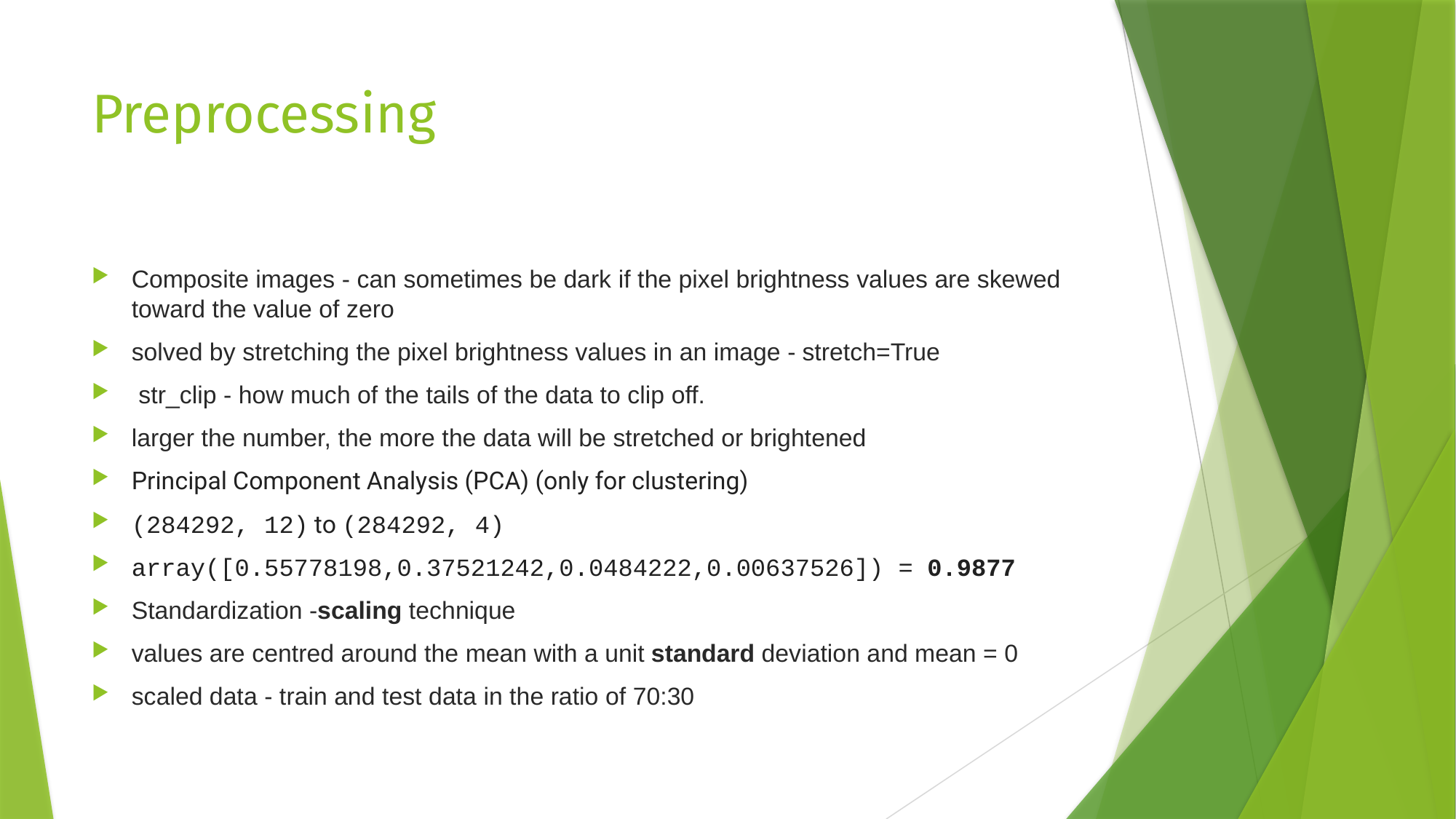

# Preprocessing
Composite images - can sometimes be dark if the pixel brightness values are skewed toward the value of zero
solved by stretching the pixel brightness values in an image - stretch=True
 str_clip - how much of the tails of the data to clip off.
larger the number, the more the data will be stretched or brightened
Principal Component Analysis (PCA) (only for clustering)
(284292, 12) to (284292, 4)
array([0.55778198,0.37521242,0.0484222,0.00637526]) = 0.9877
Standardization -scaling technique
values are centred around the mean with a unit standard deviation and mean = 0
scaled data - train and test data in the ratio of 70:30